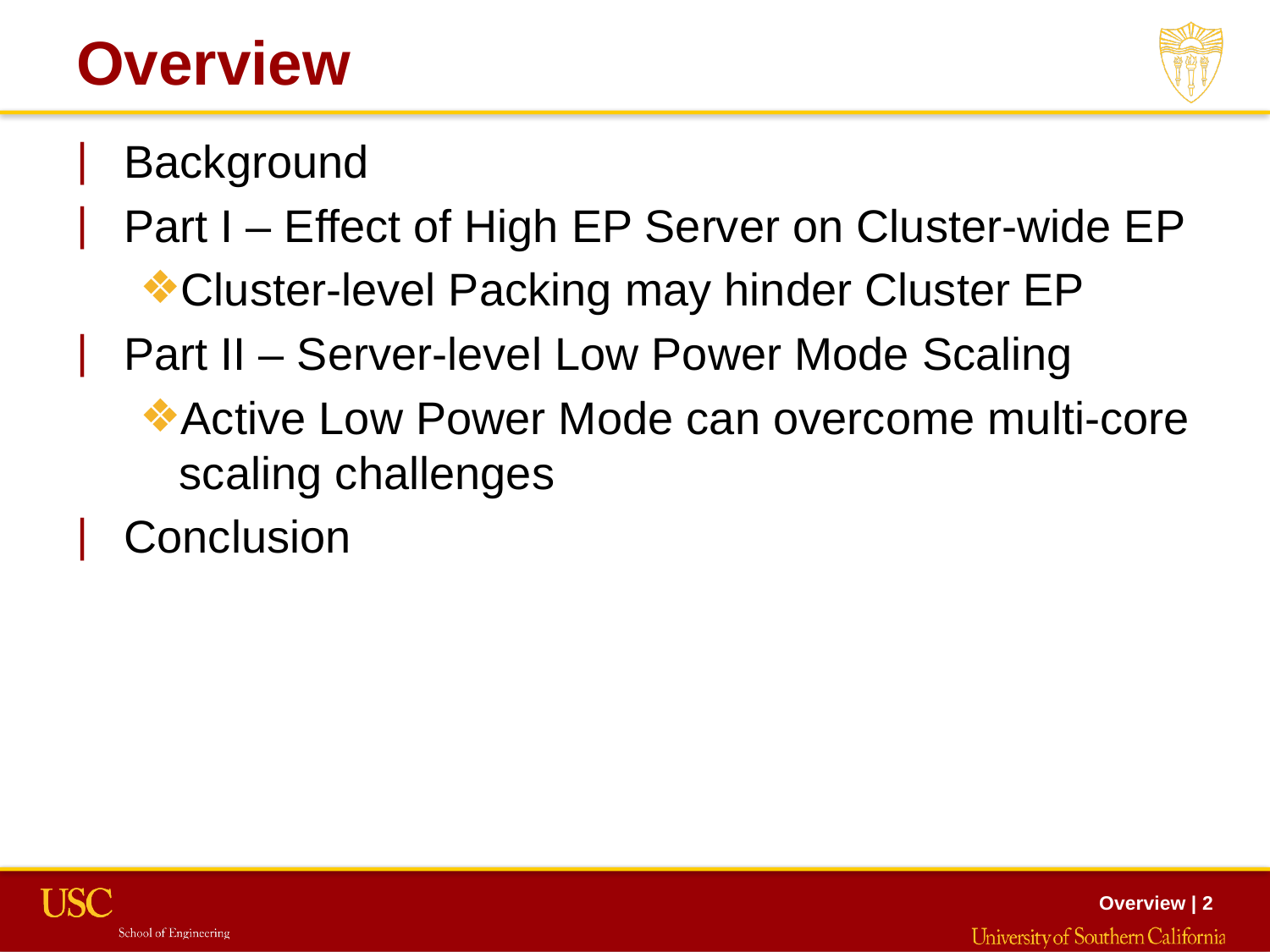

# Overview
Background
Part I – Effect of High EP Server on Cluster-wide EP
Cluster-level Packing may hinder Cluster EP
Part II – Server-level Low Power Mode Scaling
Active Low Power Mode can overcome multi-core scaling challenges
Conclusion
Overview | 2